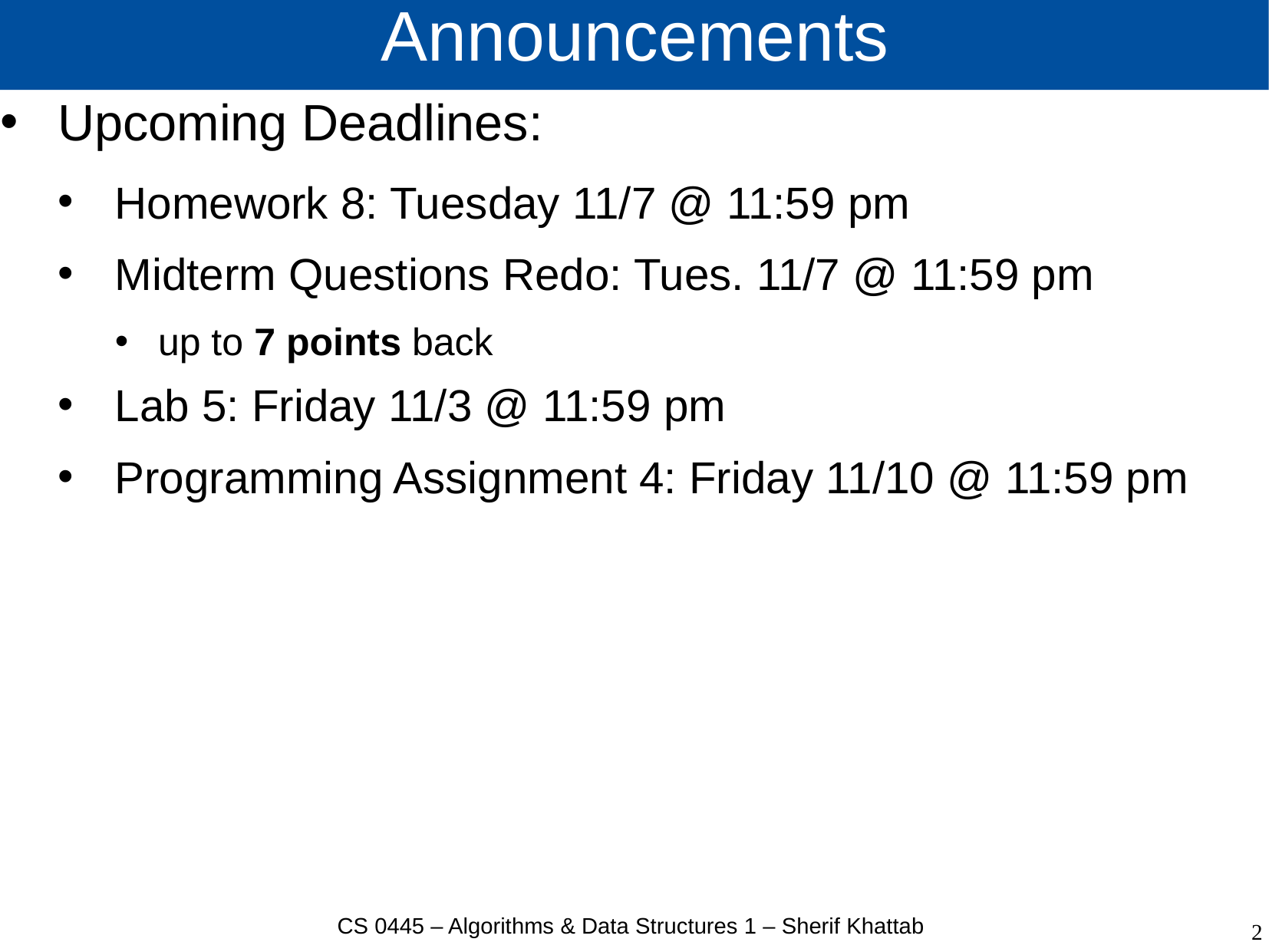

# Announcements
Upcoming Deadlines:
Homework 8: Tuesday 11/7 @ 11:59 pm
Midterm Questions Redo: Tues. 11/7 @ 11:59 pm
up to 7 points back
Lab 5: Friday 11/3 @ 11:59 pm
Programming Assignment 4: Friday 11/10 @ 11:59 pm

CS 0445 – Algorithms & Data Structures 1 – Sherif Khattab
2